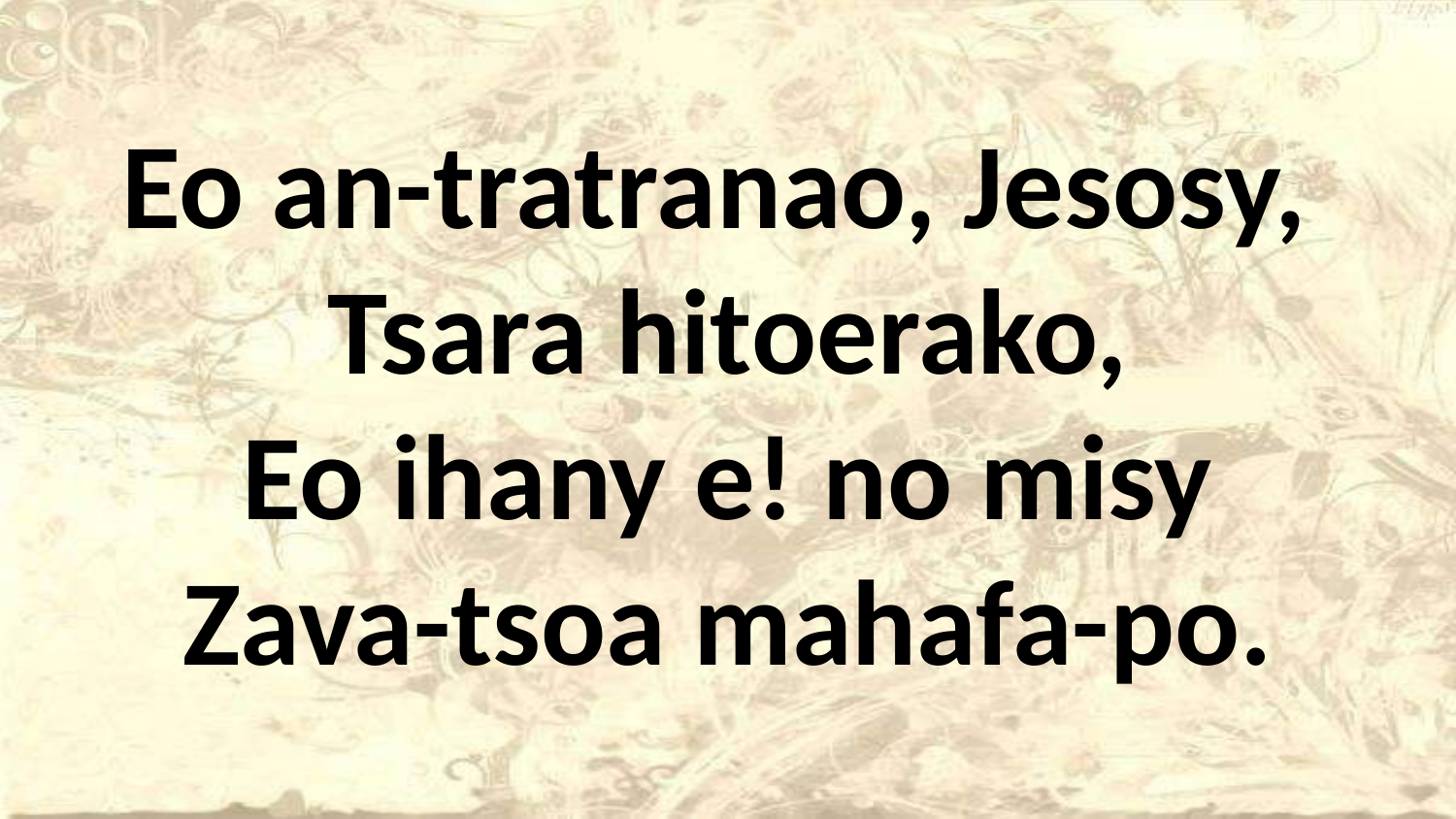

Eo an-tratranao, Jesosy,
Tsara hitoerako,
Eo ihany e! no misy
Zava-tsoa mahafa-po.